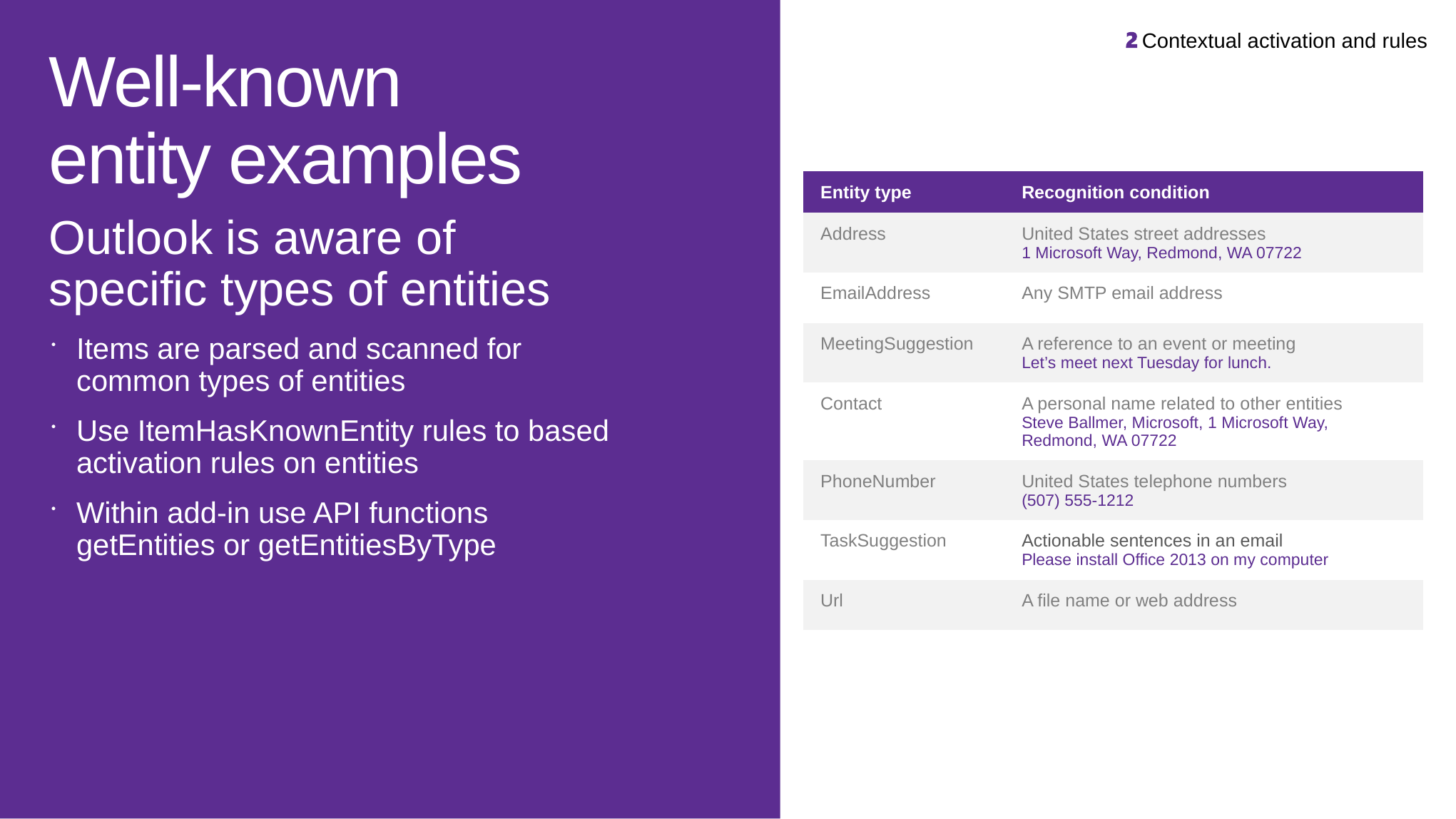

Contextual activation and rules

Well-known
entity examples
| Entity type | Recognition condition |
| --- | --- |
| Address | United States street addresses 1 Microsoft Way, Redmond, WA 07722 |
| EmailAddress | Any SMTP email address |
| MeetingSuggestion | A reference to an event or meeting Let’s meet next Tuesday for lunch. |
| Contact | A personal name related to other entities Steve Ballmer, Microsoft, 1 Microsoft Way, Redmond, WA 07722 |
| PhoneNumber | United States telephone numbers (507) 555-1212 |
| TaskSuggestion | Actionable sentences in an email Please install Office 2013 on my computer |
| Url | A file name or web address |
Outlook is aware of specific types of entities
Items are parsed and scanned for common types of entities
Use ItemHasKnownEntity rules to based activation rules on entities
Within add-in use API functions getEntities or getEntitiesByType